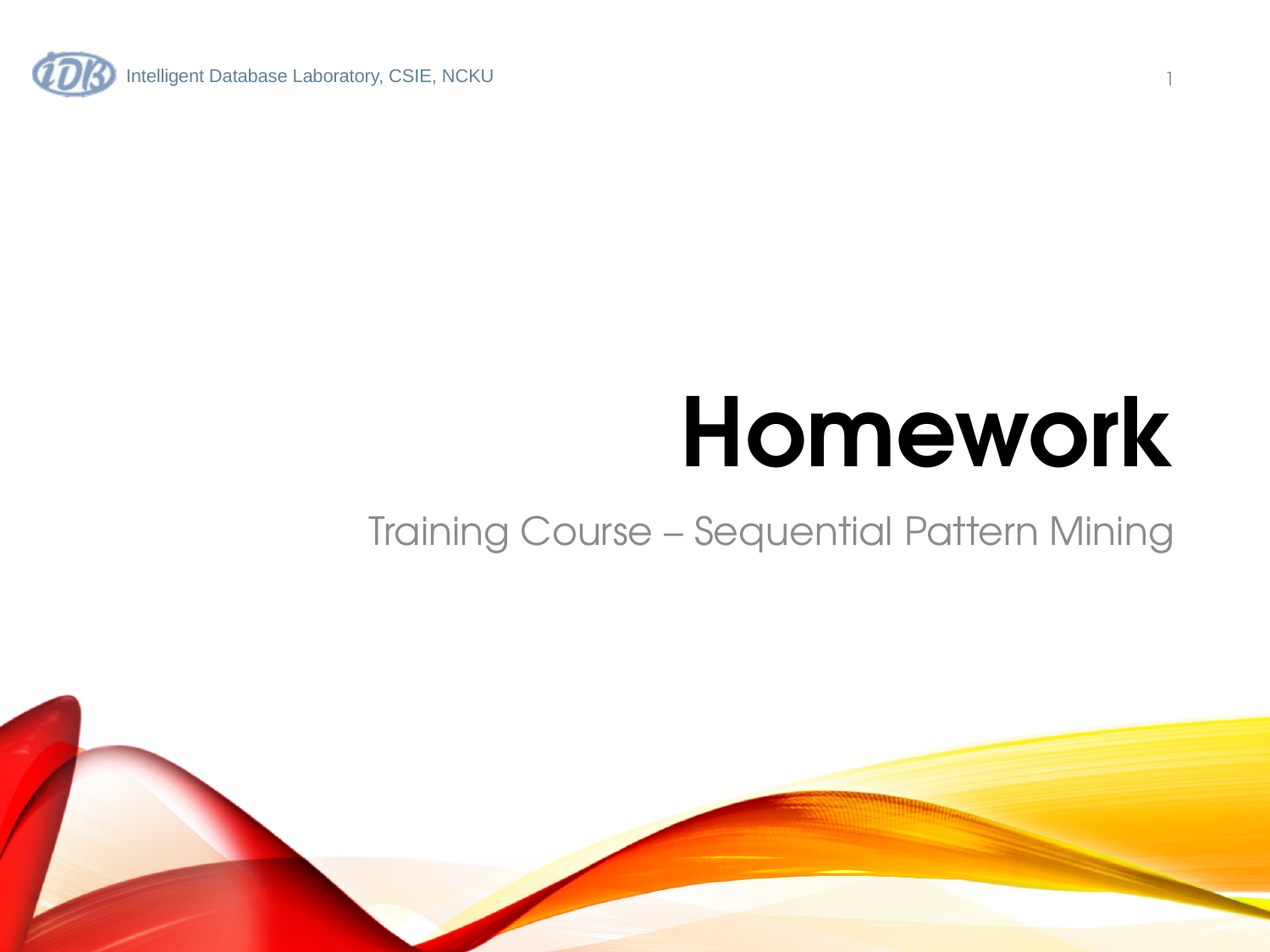

1
# Homework
Training Course – Sequential Pattern Mining